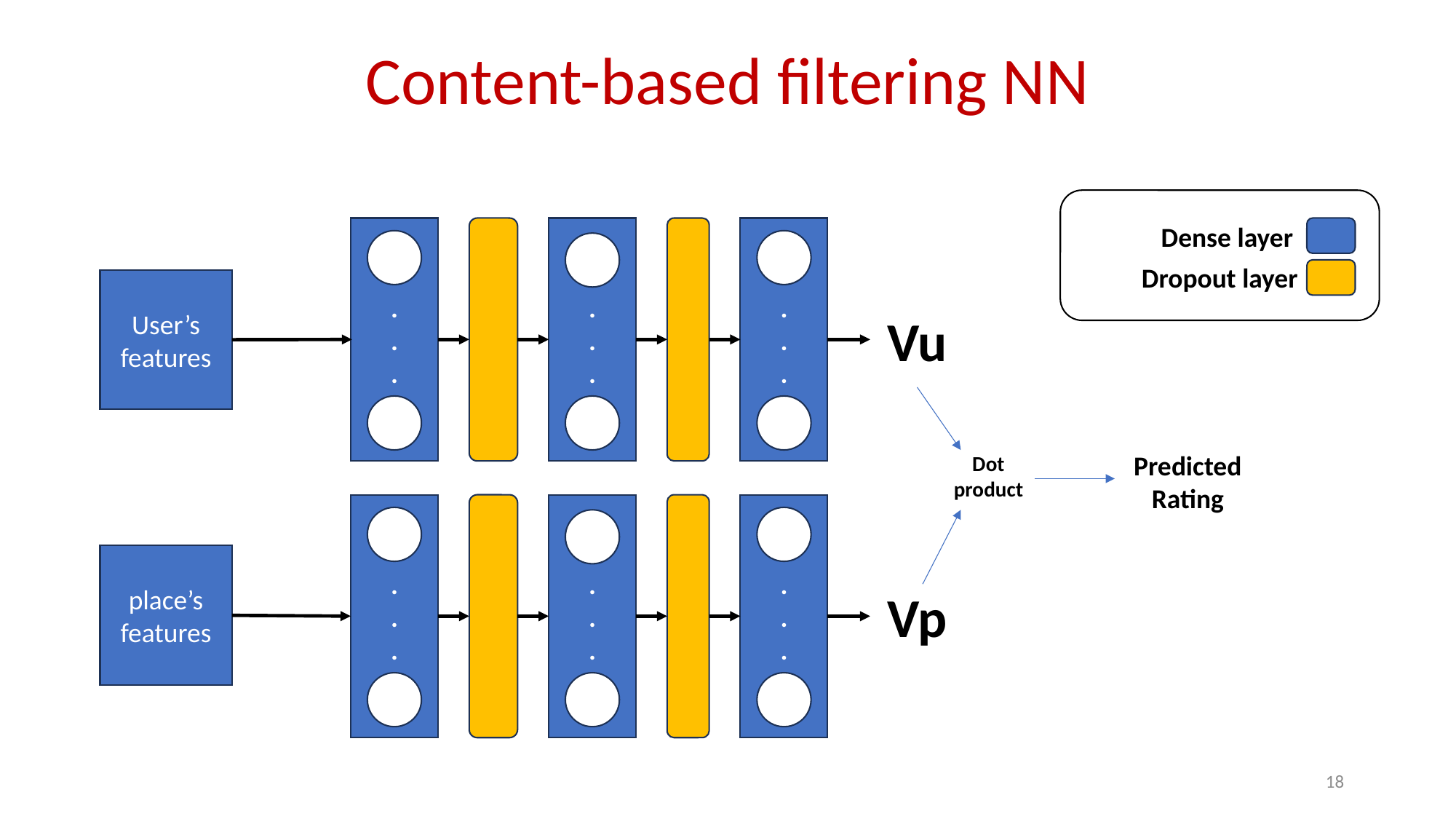

# Content-based filtering NN

.
.
.

.
.
.

.
.
.
Dense layer

Dropout layer

User’s features
Vu

Dot product
Predicted Rating

.
.
.

.
.
.
.
.
.

place’s features
Vp

18